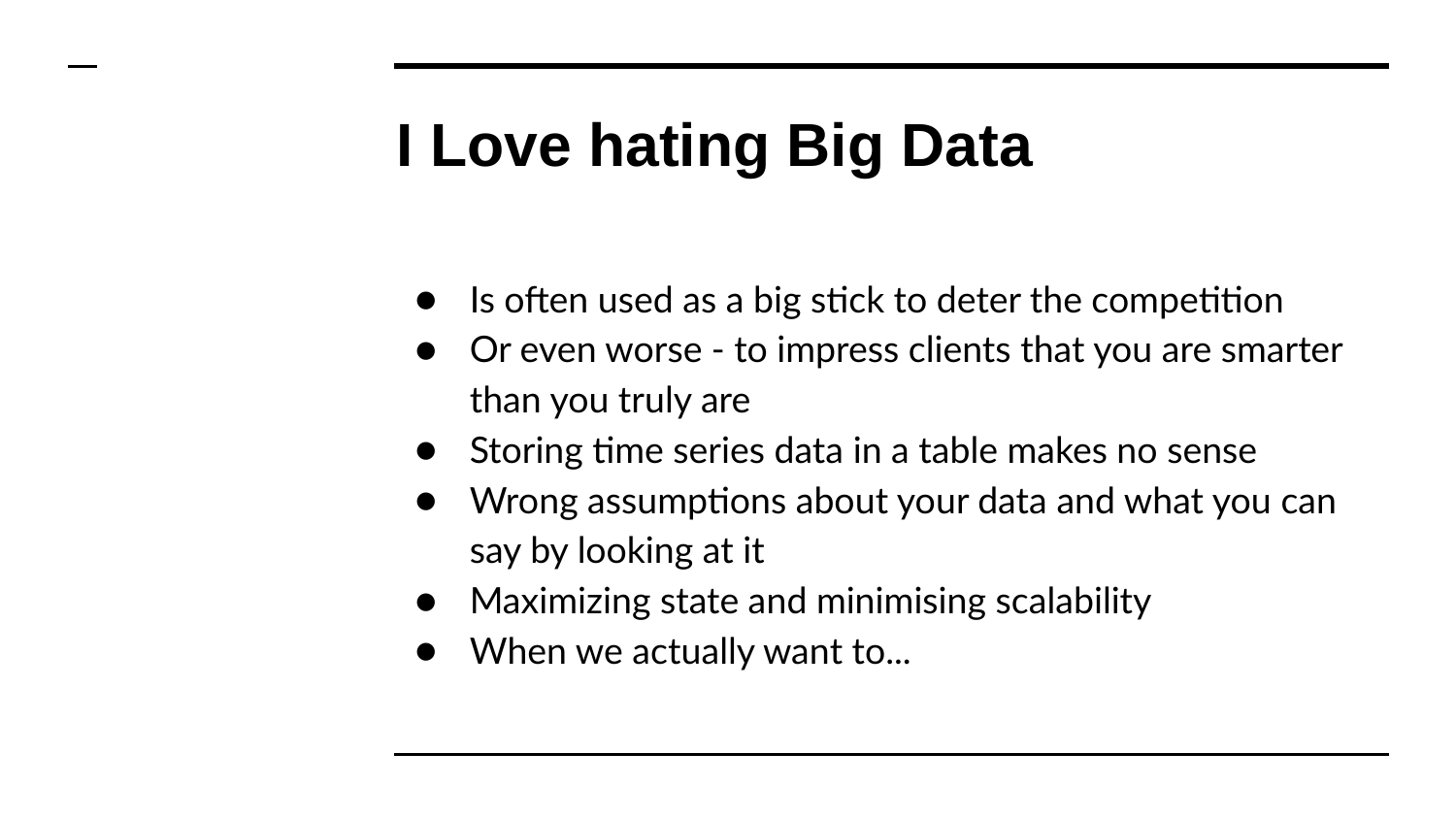

# I Love hating Big Data
Is often used as a big stick to deter the competition
Or even worse - to impress clients that you are smarter than you truly are
Storing time series data in a table makes no sense
Wrong assumptions about your data and what you can say by looking at it
Maximizing state and minimising scalability
When we actually want to...